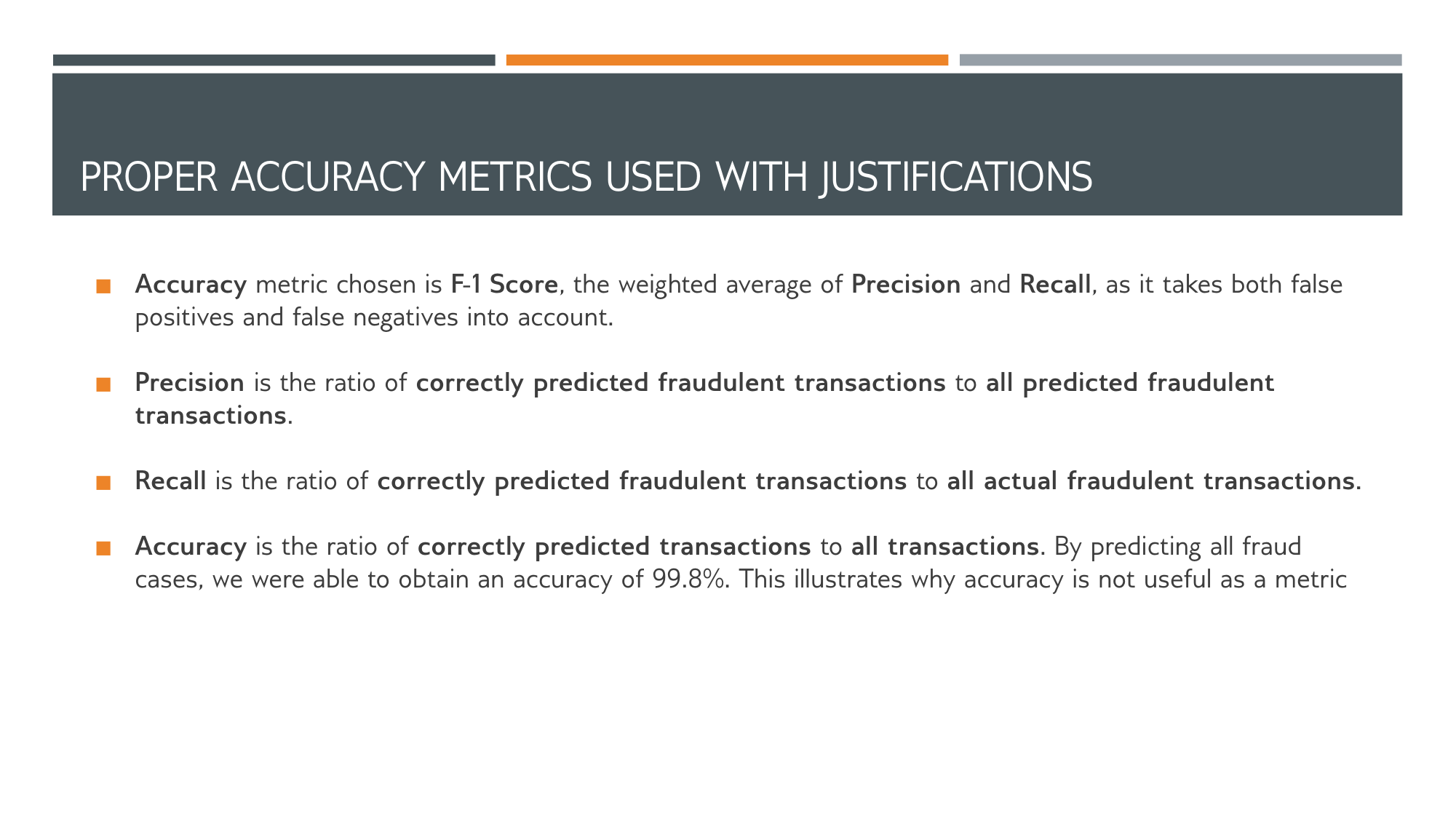

# PROPER ACCURACY METRICS USED WITH JUSTIFICATIONS
Accuracy metric chosen is F-1 Score, the weighted average of Precision and Recall, as it takes both false positives and false negatives into account.
Precision is the ratio of correctly predicted fraudulent transactions to all predicted fraudulent transactions.
Recall is the ratio of correctly predicted fraudulent transactions to all actual fraudulent transactions.
Accuracy is the ratio of correctly predicted transactions to all transactions. By predicting all fraud cases, we were able to obtain an accuracy of 99.8%. This illustrates why accuracy is not useful as a metric